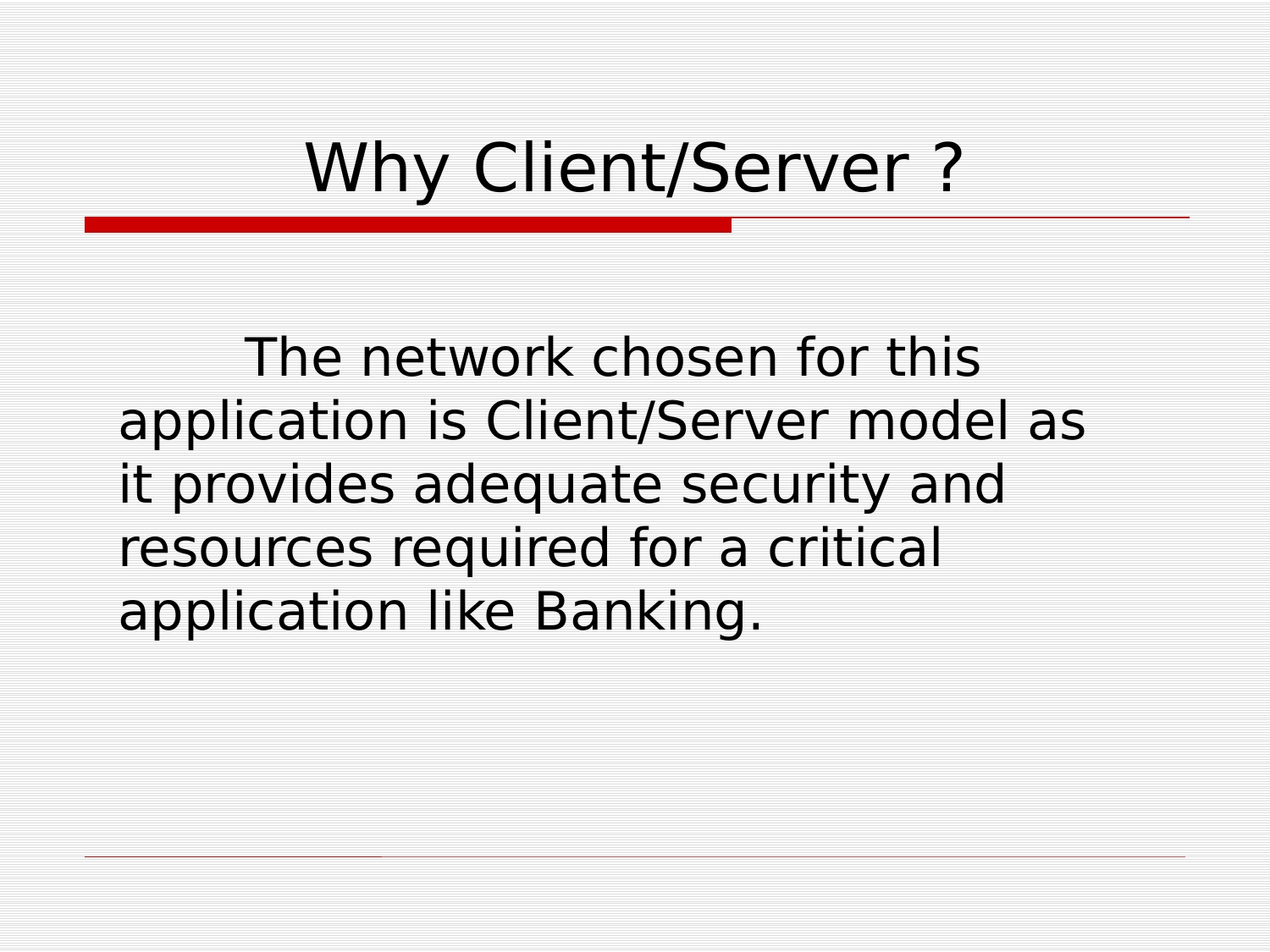

# Why Client/Server ?
	The network chosen for this application is Client/Server model as it provides adequate security and resources required for a critical application like Banking.